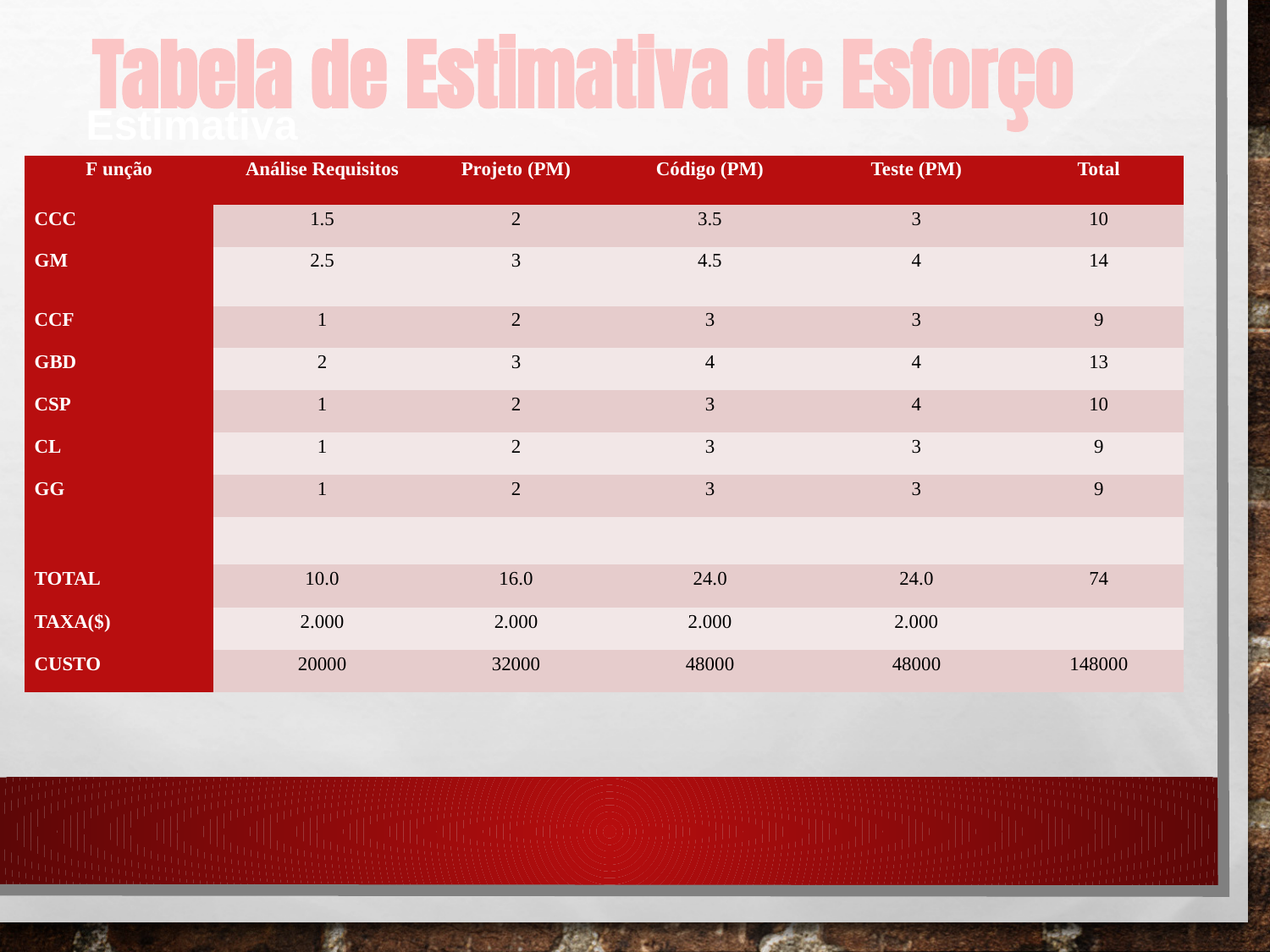

Tabela de Estimativa de Esforço

Estimativa
| F unção | Análise Requisitos | Projeto (PM) | Código (PM) | Teste (PM) | Total |
| --- | --- | --- | --- | --- | --- |
| CCC | 1.5 | 2 | 3.5 | 3 | 10 |
| GM | 2.5 | 3 | 4.5 | 4 | 14 |
| CCF | 1 | 2 | 3 | 3 | 9 |
| GBD | 2 | 3 | 4 | 4 | 13 |
| CSP | 1 | 2 | 3 | 4 | 10 |
| CL | 1 | 2 | 3 | 3 | 9 |
| GG | 1 | 2 | 3 | 3 | 9 |
|  |  |  |  |  |  |
| TOTAL | 10.0 | 16.0 | 24.0 | 24.0 | 74 |
| TAXA($) | 2.000 | 2.000 | 2.000 | 2.000 |  |
| CUSTO | 20000 | 32000 | 48000 | 48000 | 148000 |